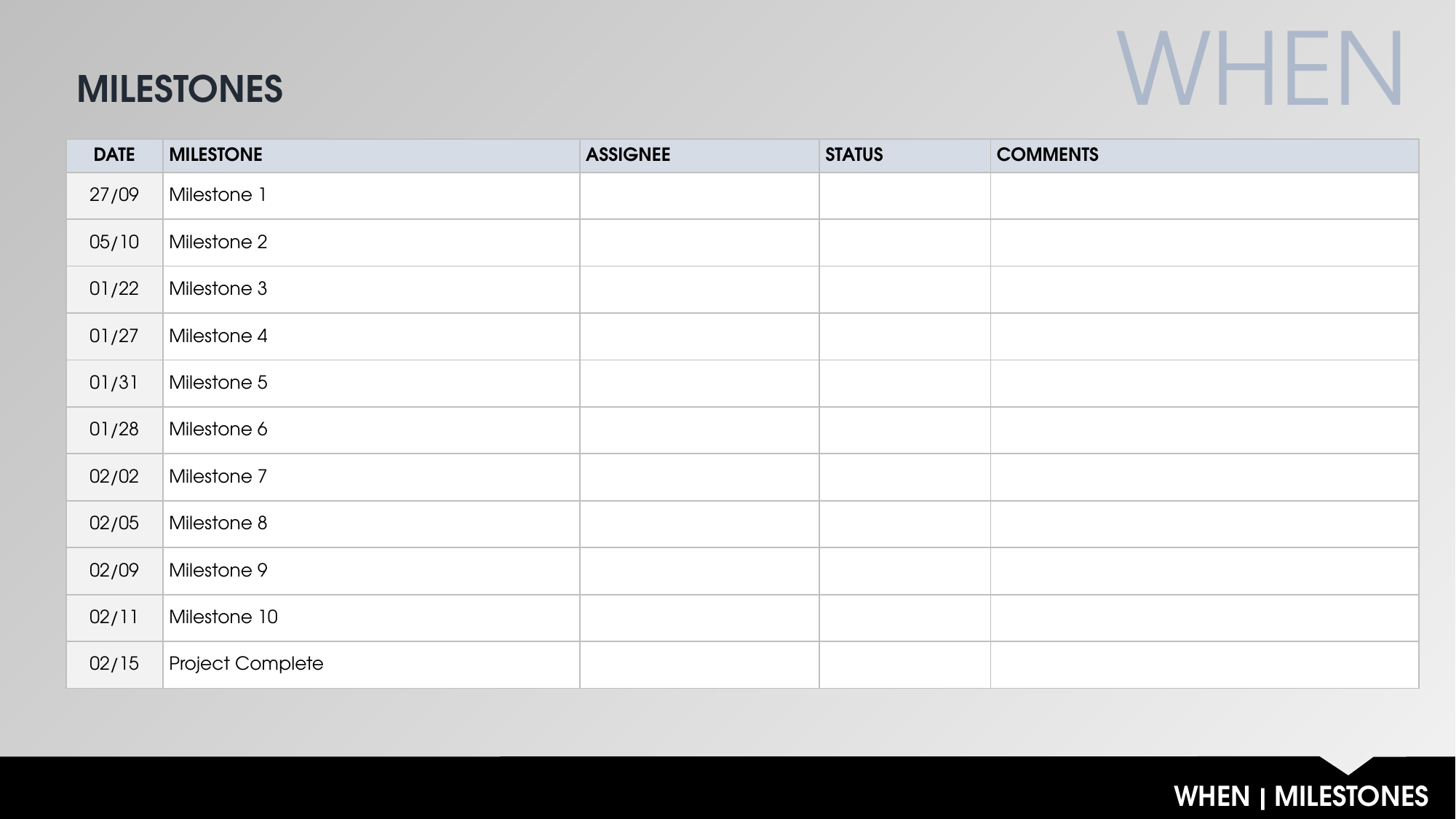

WHEN
MILESTONES
| DATE | MILESTONE | ASSIGNEE | STATUS | COMMENTS |
| --- | --- | --- | --- | --- |
| 27/09 | Milestone 1 |  |  |  |
| 05/10 | Milestone 2 |  |  |  |
| 01/22 | Milestone 3 |  |  |  |
| 01/27 | Milestone 4 |  |  |  |
| 01/31 | Milestone 5 |  |  |  |
| 01/28 | Milestone 6 |  |  |  |
| 02/02 | Milestone 7 |  |  |  |
| 02/05 | Milestone 8 |  |  |  |
| 02/09 | Milestone 9 |  |  |  |
| 02/11 | Milestone 10 |  |  |  |
| 02/15 | Project Complete |  |  |  |

WHEN | MILESTONES